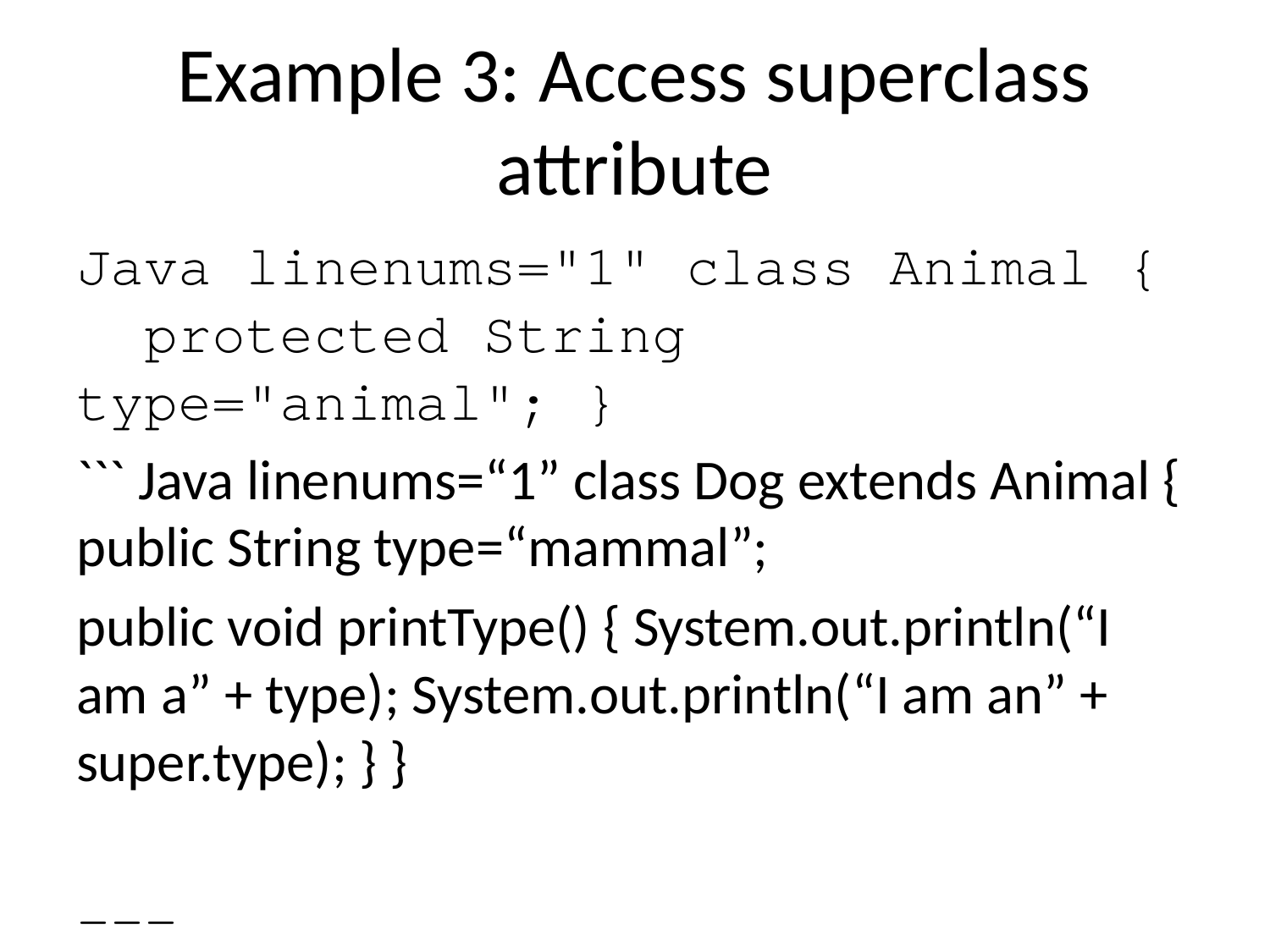

# Example 3: Access superclass attribute
Java linenums="1" class Animal {   protected String type="animal"; }
``` Java linenums=“1” class Dog extends Animal { public String type=“mammal”;
public void printType() { System.out.println(“I am a” + type); System.out.println(“I am an” + super.type); } }

---

## Example 3: Access superclass attribute

``` Java linenums="1"
class Main {
  public static void main(String[] args) {
    Dog dog1 = new Dog();
    dog1.printType();
  }
}